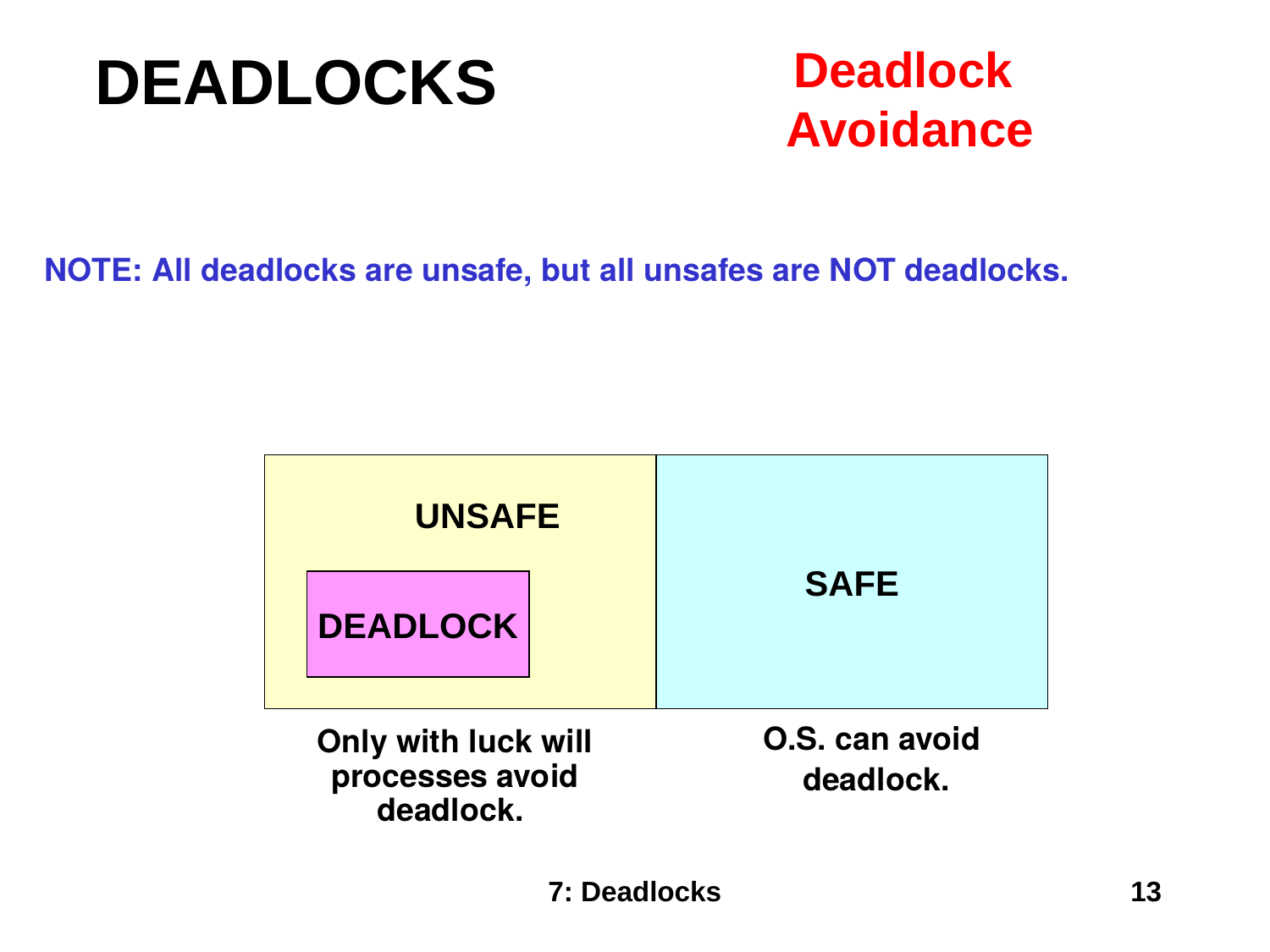

DEADLOCKS
Deadlock
Avoidance
NOTE: All deadlocks are unsafe, but all unsafes are NOT deadlocks.

SAFE
UNSAFE
DEADLOCK
O.S. can avoid
deadlock.
Only with luck will processes avoid deadlock.
7: Deadlocks
13